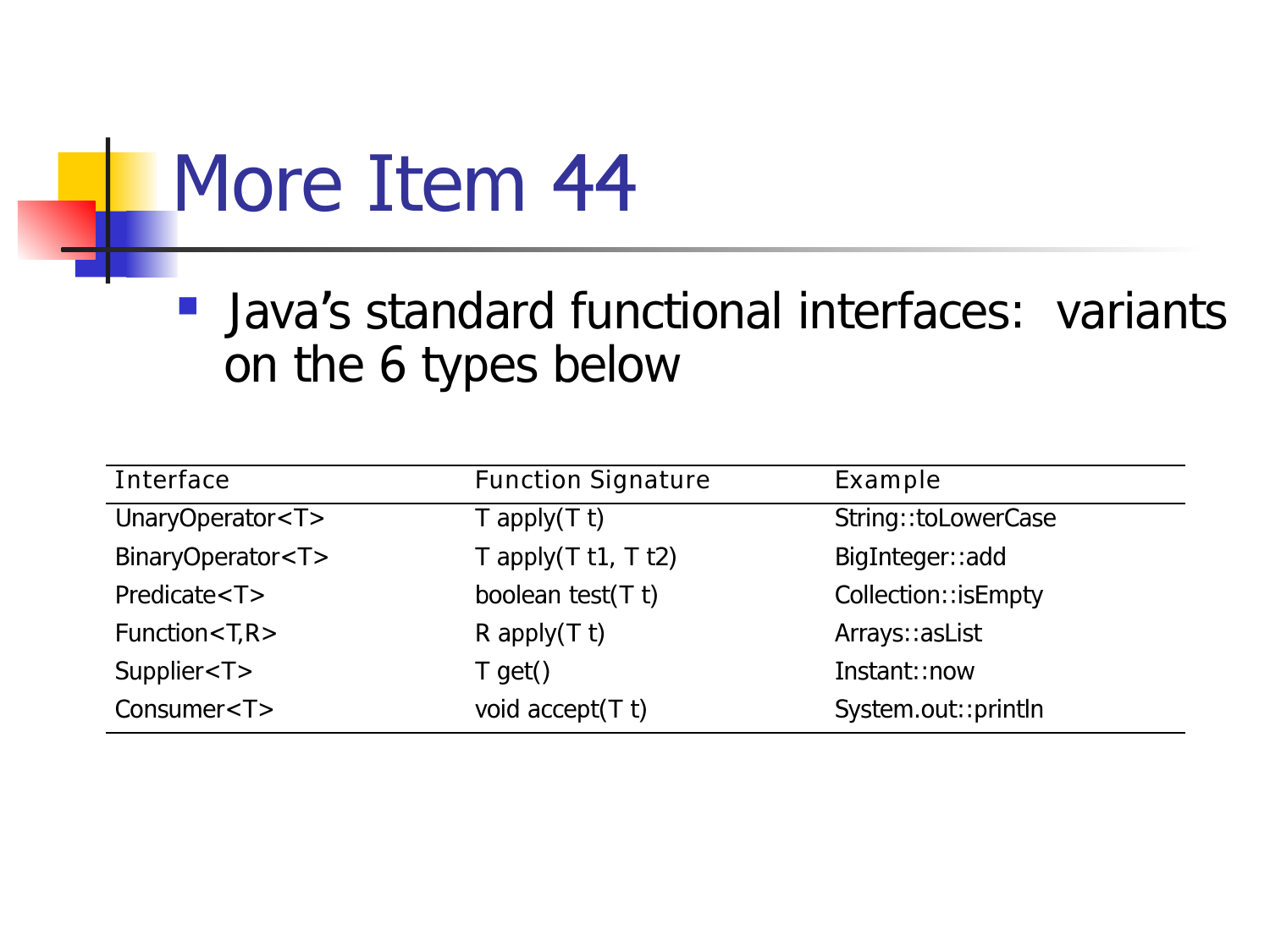

# More Item 44
Java’s standard functional interfaces:  variants on the 6 types below

| Interface | Function Signature | Example |
| --- | --- | --- |
| UnaryOperator<T> | T apply(T t) | String::toLowerCase |
| BinaryOperator<T> | T apply(T t1, T t2) | BigInteger::add |
| Predicate<T> | boolean test(T t) | Collection::isEmpty |
| Function<T,R> | R apply(T t) | Arrays::asList |
| Supplier<T> | T get() | Instant::now |
| Consumer<T> | void accept(T t) | System.out::println |